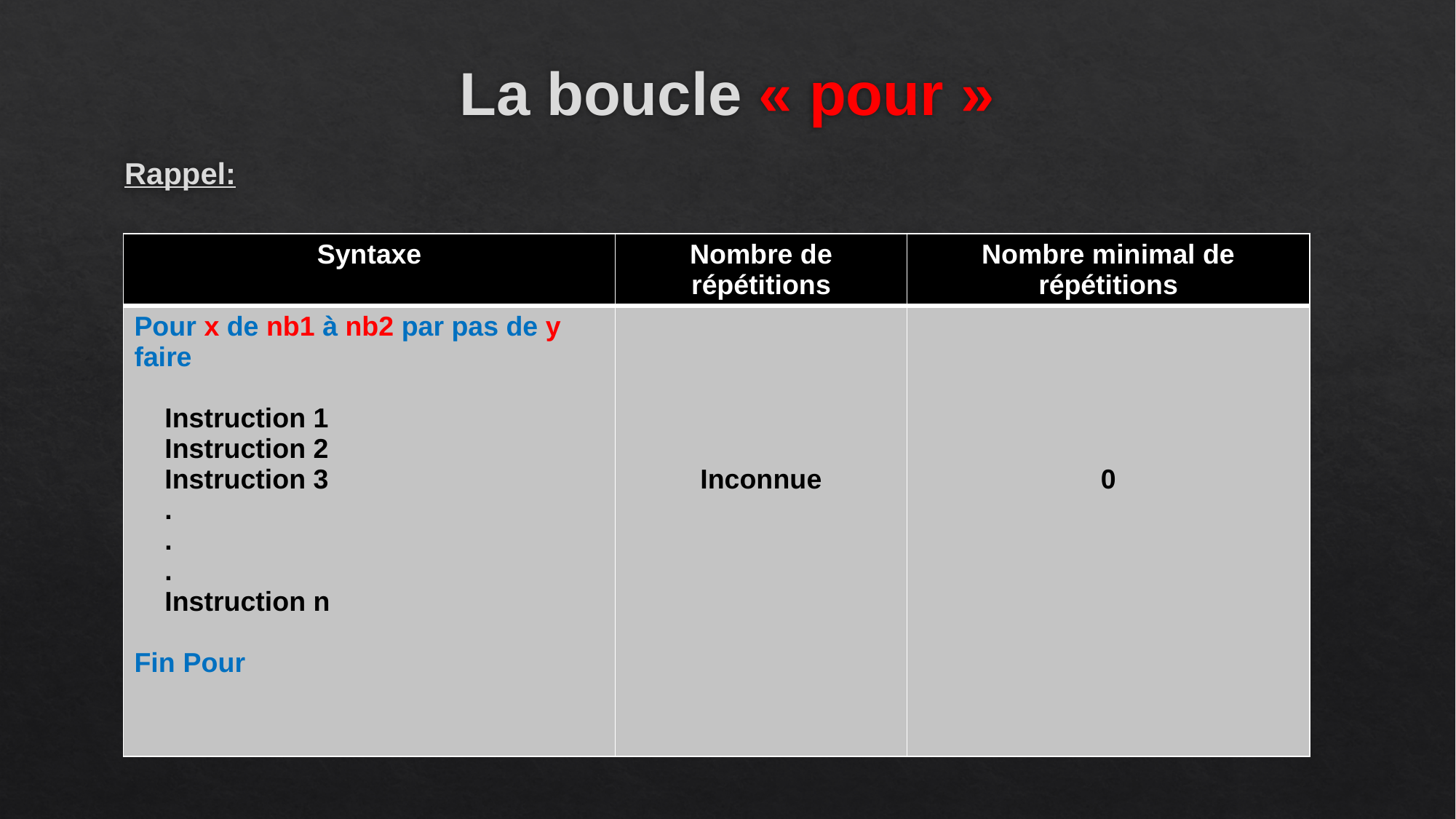

# La boucle « pour »
Rappel:

| Syntaxe | Nombre de répétitions | Nombre minimal de répétitions |
| --- | --- | --- |
| Pour x de nb1 à nb2 par pas de y faire Instruction 1 Instruction 2 Instruction 3 . . . Instruction n Fin Pour | Inconnue | 0 |